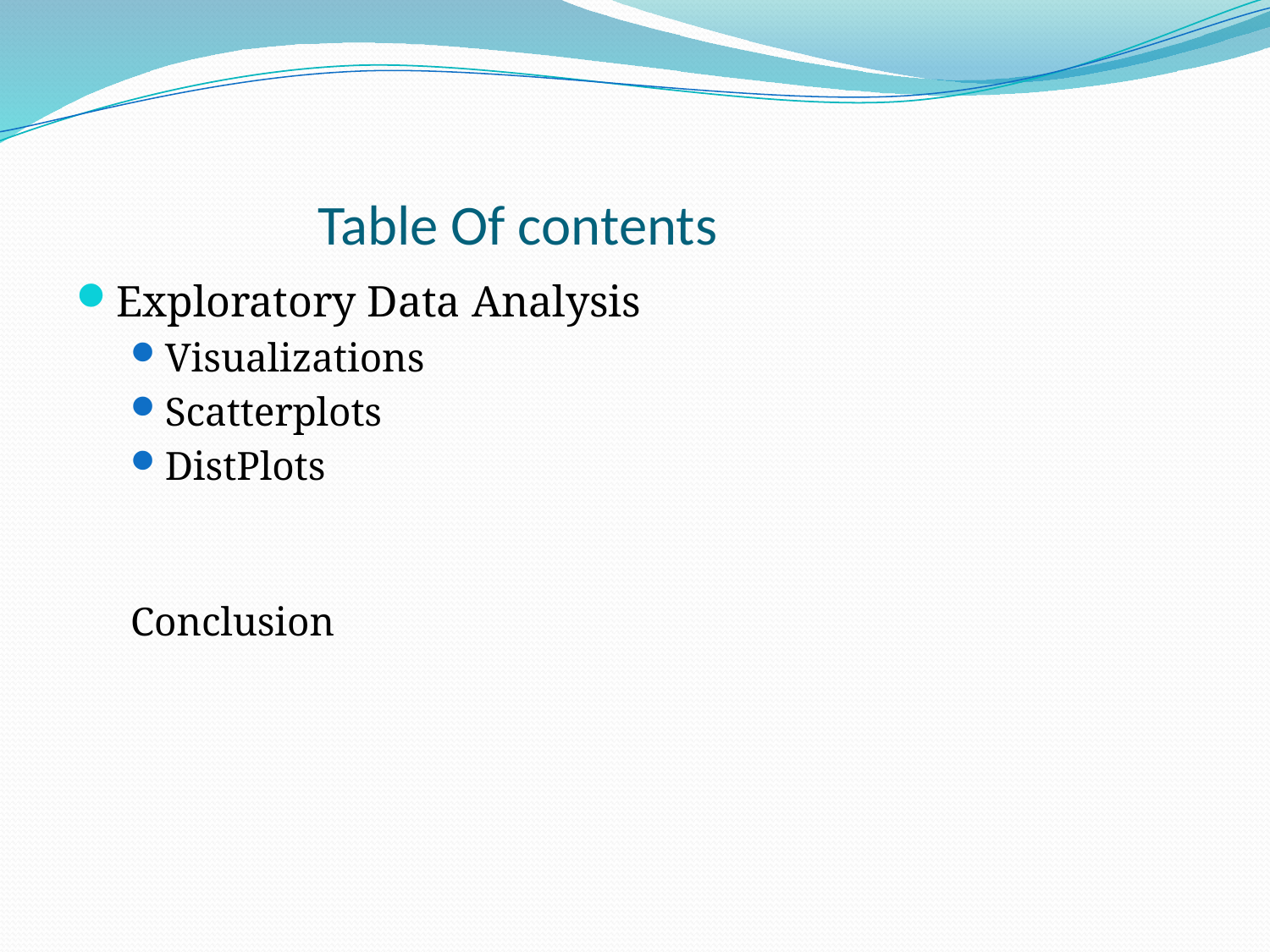

# Table Of contents
Exploratory Data Analysis
Visualizations
Scatterplots
DistPlots

Conclusion